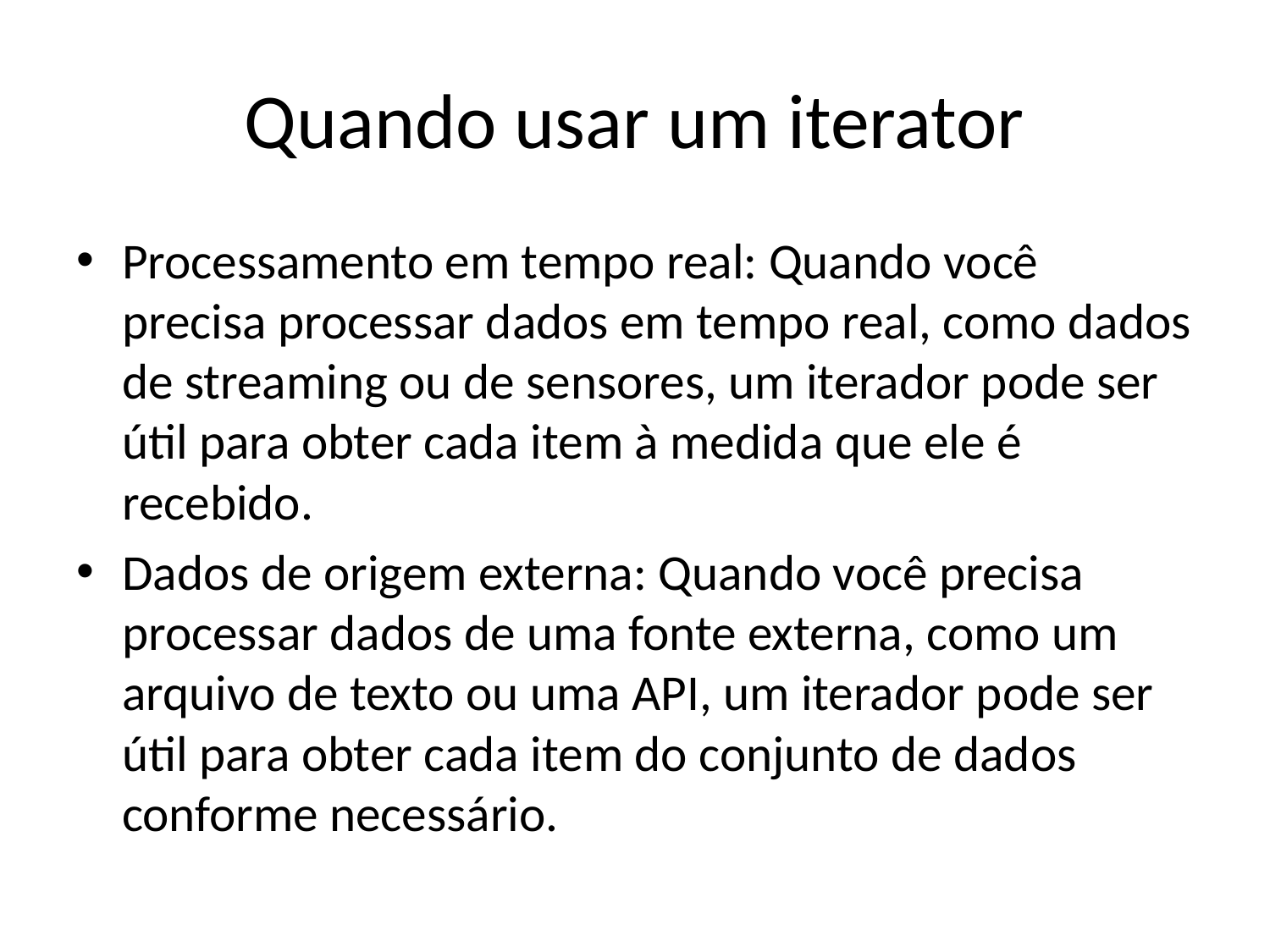

# Quando usar um iterator
Processamento em tempo real: Quando você precisa processar dados em tempo real, como dados de streaming ou de sensores, um iterador pode ser útil para obter cada item à medida que ele é recebido.
Dados de origem externa: Quando você precisa processar dados de uma fonte externa, como um arquivo de texto ou uma API, um iterador pode ser útil para obter cada item do conjunto de dados conforme necessário.